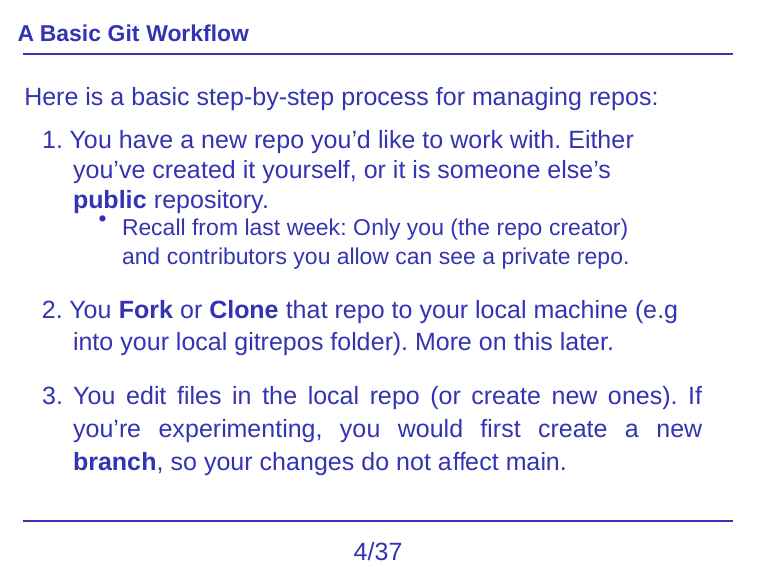

A Basic Git Workﬂow

Here is a basic step-by-step process for managing repos:
1. You have a new repo you’d like to work with. Either you’ve created it yourself, or it is someone else’s public repository.
•
Recall from last week: Only you (the repo creator) and contributors you allow can see a private repo.
2. You Fork or Clone that repo to your local machine (e.g into your local gitrepos folder). More on this later.
3. You edit ﬁles in the local repo (or create new ones). If you’re experimenting, you would ﬁrst create a new branch, so your changes do not aﬀect main.

4/37